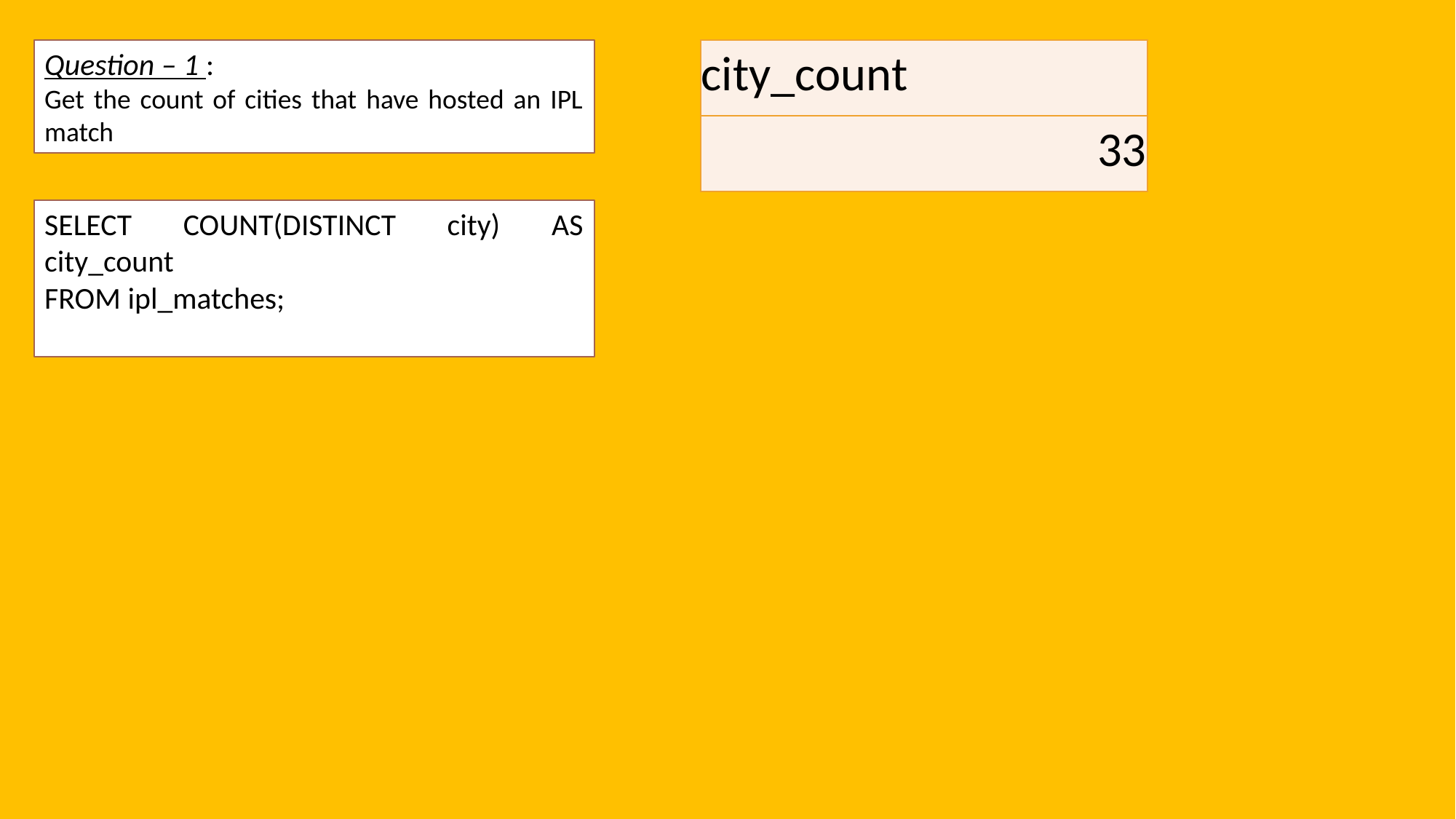

Question – 1 :
Get the count of cities that have hosted an IPL match
| city\_count |
| --- |
| 33 |
SELECT COUNT(DISTINCT city) AS city_count
FROM ipl_matches;